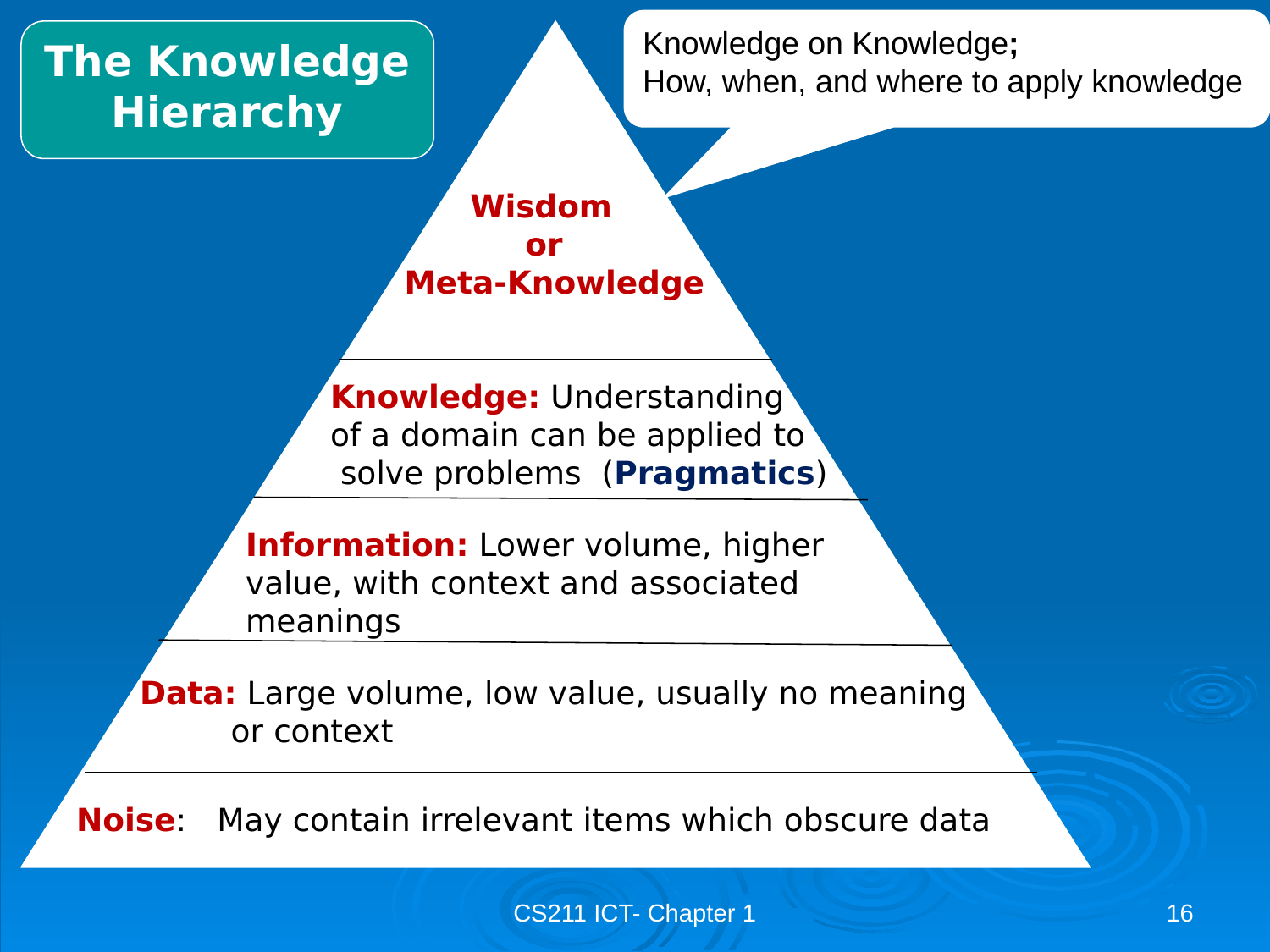

Knowledge on Knowledge;
How, when, and where to apply knowledge

The Knowledge
Hierarchy
      Wisdom
           or
Meta-Knowledge
Knowledge: Understanding
of a domain can be applied to
 solve problems  (Pragmatics)
Information: Lower volume, higher
value, with context and associated
meanings
Data: Large volume, low value, usually no meaning
         or context
Noise:   May contain irrelevant items which obscure data
CS211 ICT- Chapter 1
16